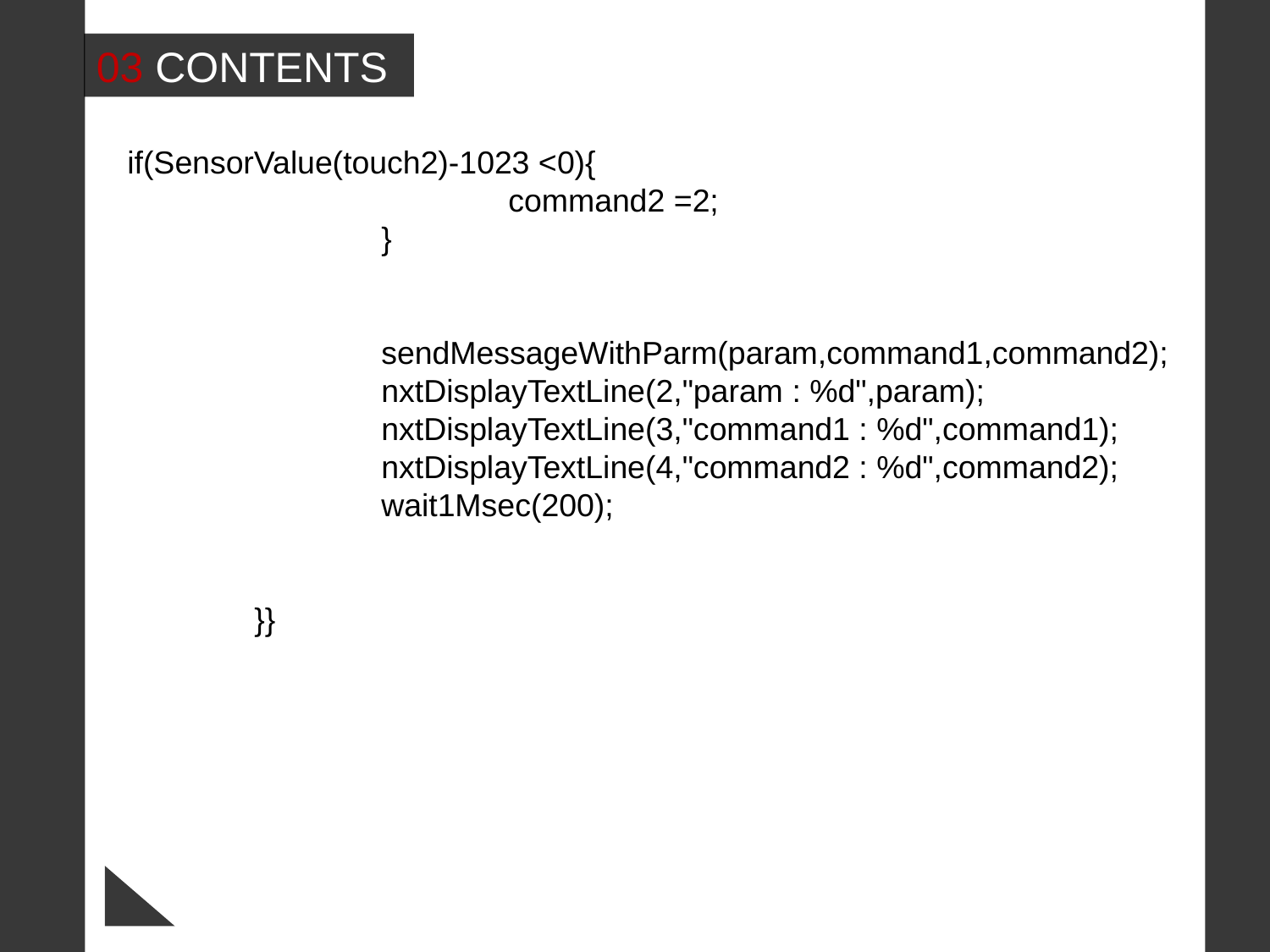

03 CONTENTS
if(SensorValue(touch2)-1023 <0){
			command2 =2;
		}

		sendMessageWithParm(param,command1,command2);
		nxtDisplayTextLine(2,"param : %d",param);
		nxtDisplayTextLine(3,"command1 : %d",command1);
		nxtDisplayTextLine(4,"command2 : %d",command2);
		wait1Msec(200);

	}}